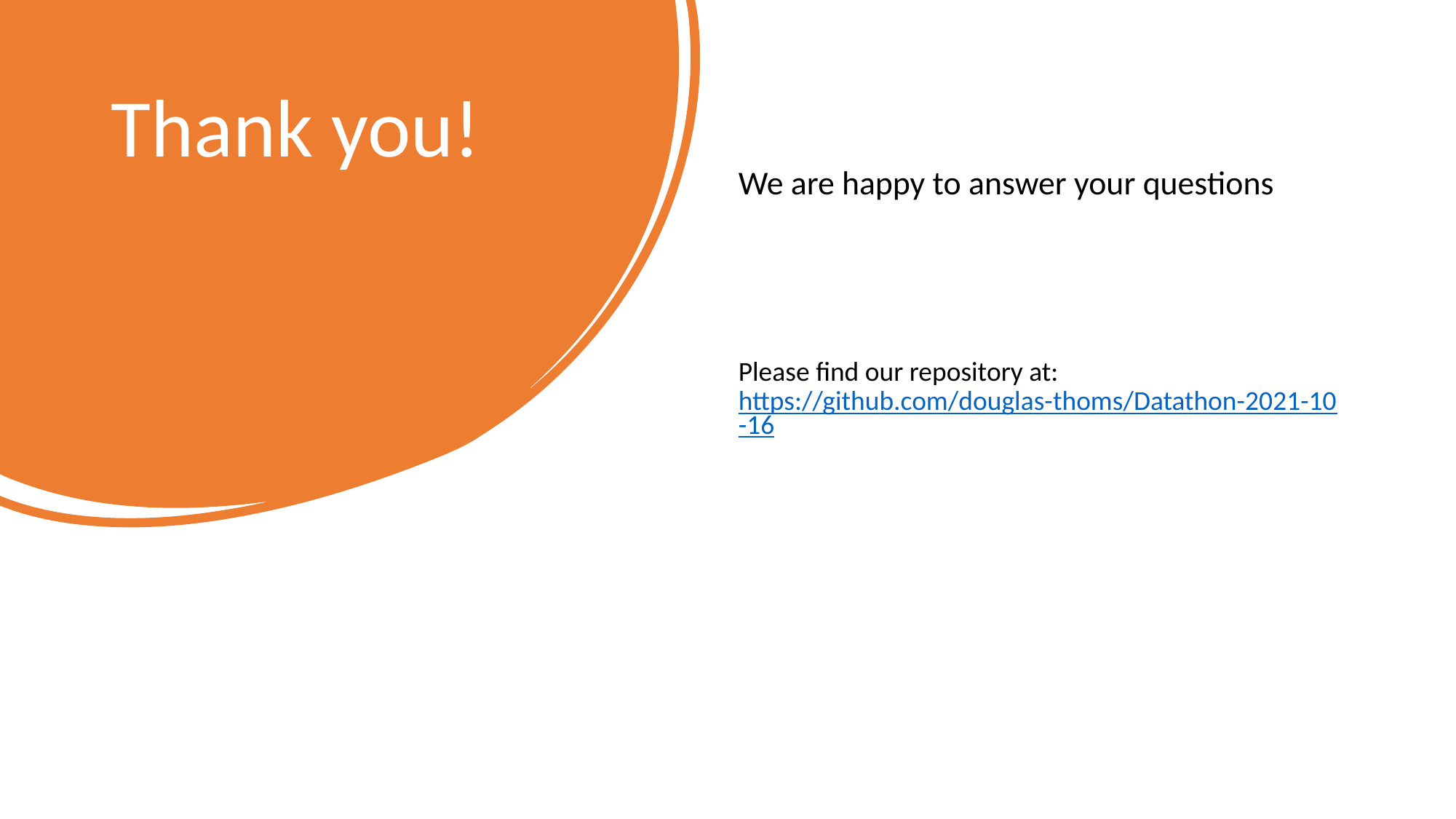

# Thank you!

We are happy to answer your questions

Please find our repository at: https://github.com/douglas-thoms/Datathon-2021-10-16